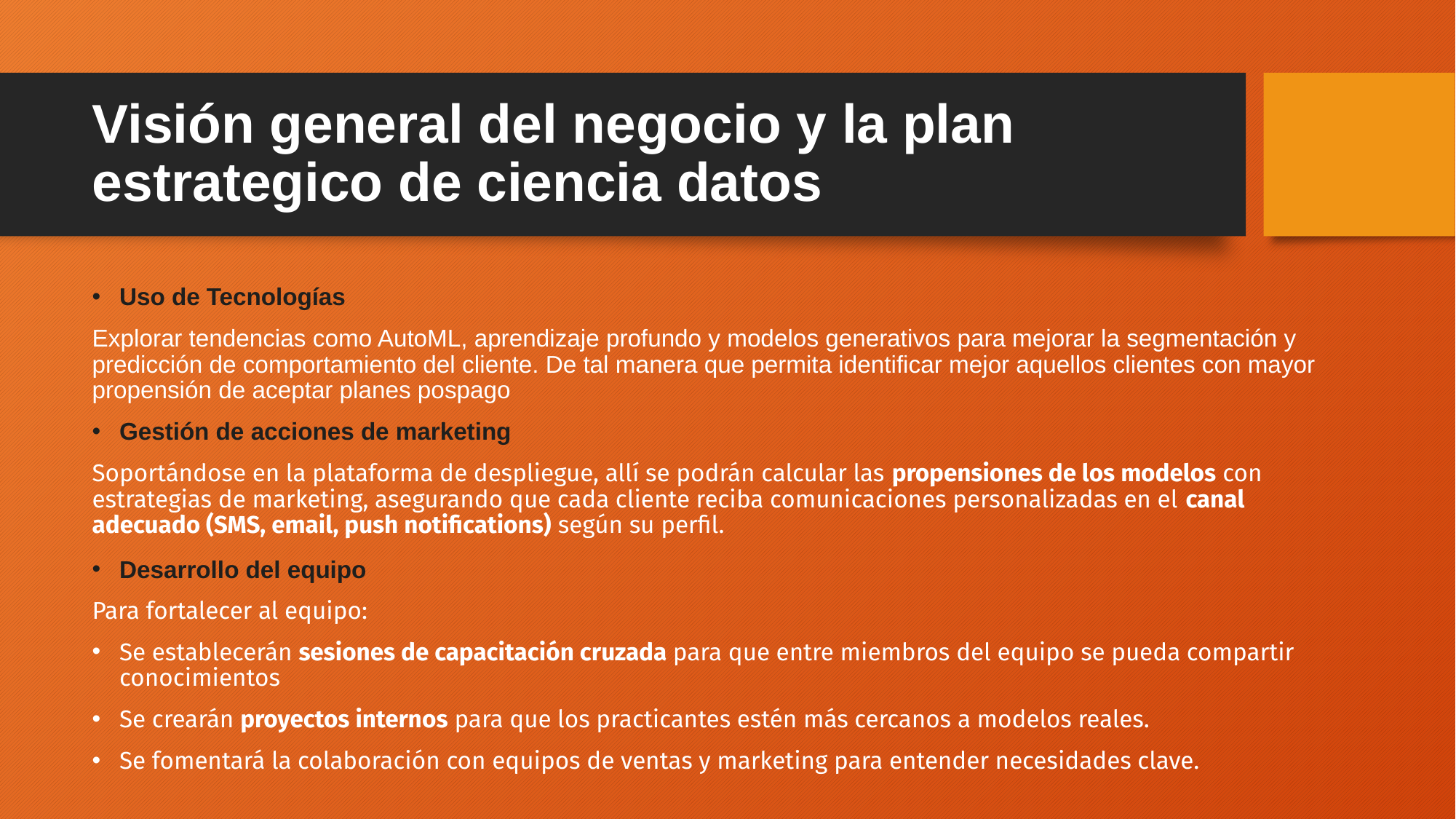

# Visión general del negocio y la plan estrategico de ciencia datos
Uso de Tecnologías
Explorar tendencias como AutoML, aprendizaje profundo y modelos generativos para mejorar la segmentación y predicción de comportamiento del cliente. De tal manera que permita identificar mejor aquellos clientes con mayor propensión de aceptar planes pospago
Gestión de acciones de marketing
Soportándose en la plataforma de despliegue, allí se podrán calcular las propensiones de los modelos con estrategias de marketing, asegurando que cada cliente reciba comunicaciones personalizadas en el canal adecuado (SMS, email, push notifications) según su perfil.
Desarrollo del equipo
Para fortalecer al equipo:
Se establecerán sesiones de capacitación cruzada para que entre miembros del equipo se pueda compartir conocimientos
Se crearán proyectos internos para que los practicantes estén más cercanos a modelos reales.
Se fomentará la colaboración con equipos de ventas y marketing para entender necesidades clave.